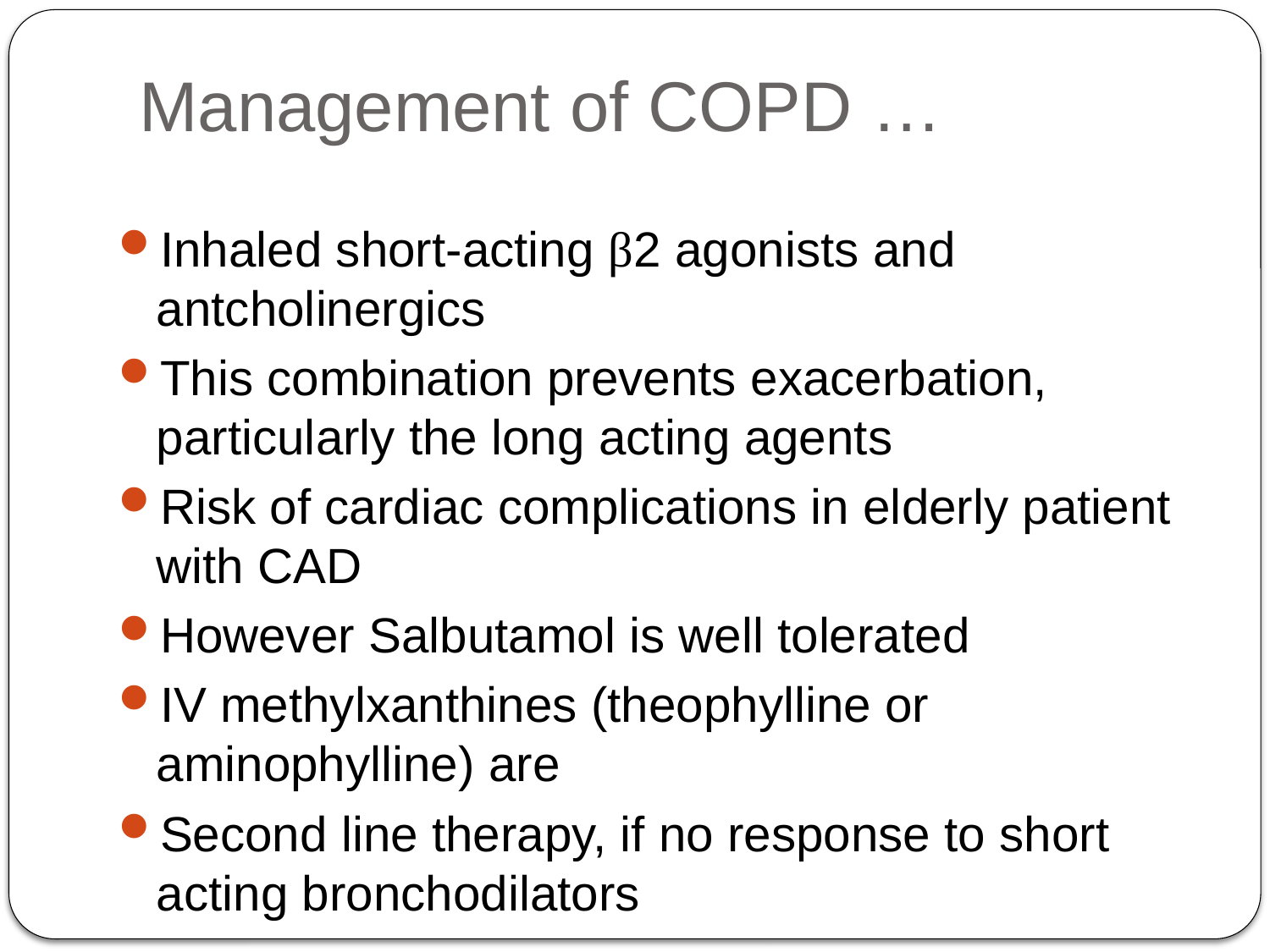

# Management of COPD …
Inhaled short-acting β2 agonists and antcholinergics
This combination prevents exacerbation, particularly the long acting agents
Risk of cardiac complications in elderly patient with CAD
However Salbutamol is well tolerated
IV methylxanthines (theophylline or aminophylline) are
Second line therapy, if no response to short acting bronchodilators